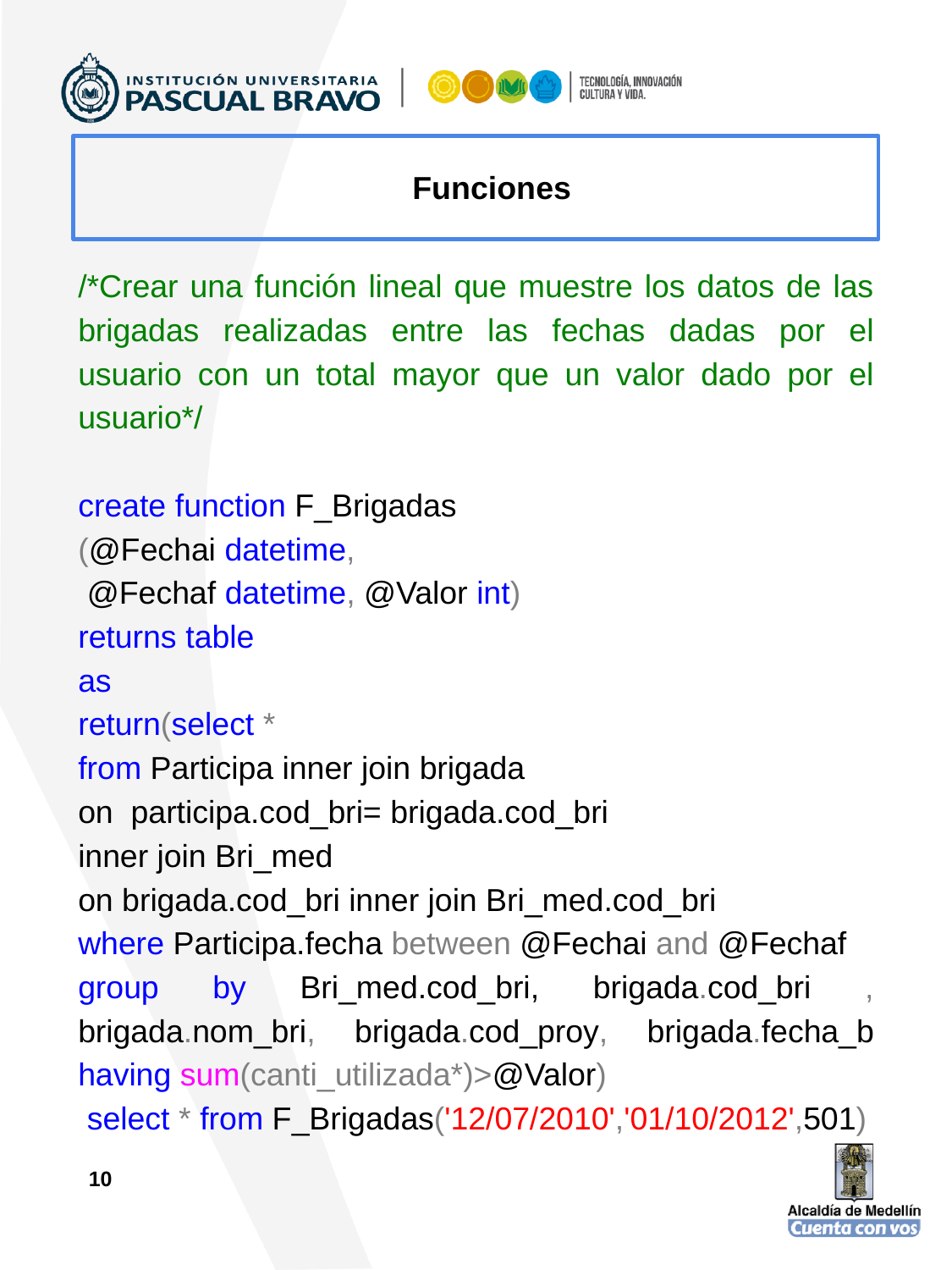

Funciones

/*Crear una función lineal que muestre los datos de las brigadas realizadas entre las fechas dadas por el usuario con un total mayor que un valor dado por el usuario*/

create function F_Brigadas
(@Fechai datetime,
 @Fechaf datetime, @Valor int)
returns table
as
return(select *
from Participa inner join brigada
on  participa.cod_bri= brigada.cod_bri
inner join Bri_med
on brigada.cod_bri inner join Bri_med.cod_bri
where Participa.fecha between @Fechai and @Fechaf
group by Bri_med.cod_bri, brigada.cod_bri , brigada.nom_bri, brigada.cod_proy, brigada.fecha_b having sum(canti_utilizada*)>@Valor)
 select * from F_Brigadas('12/07/2010','01/10/2012',501)

10